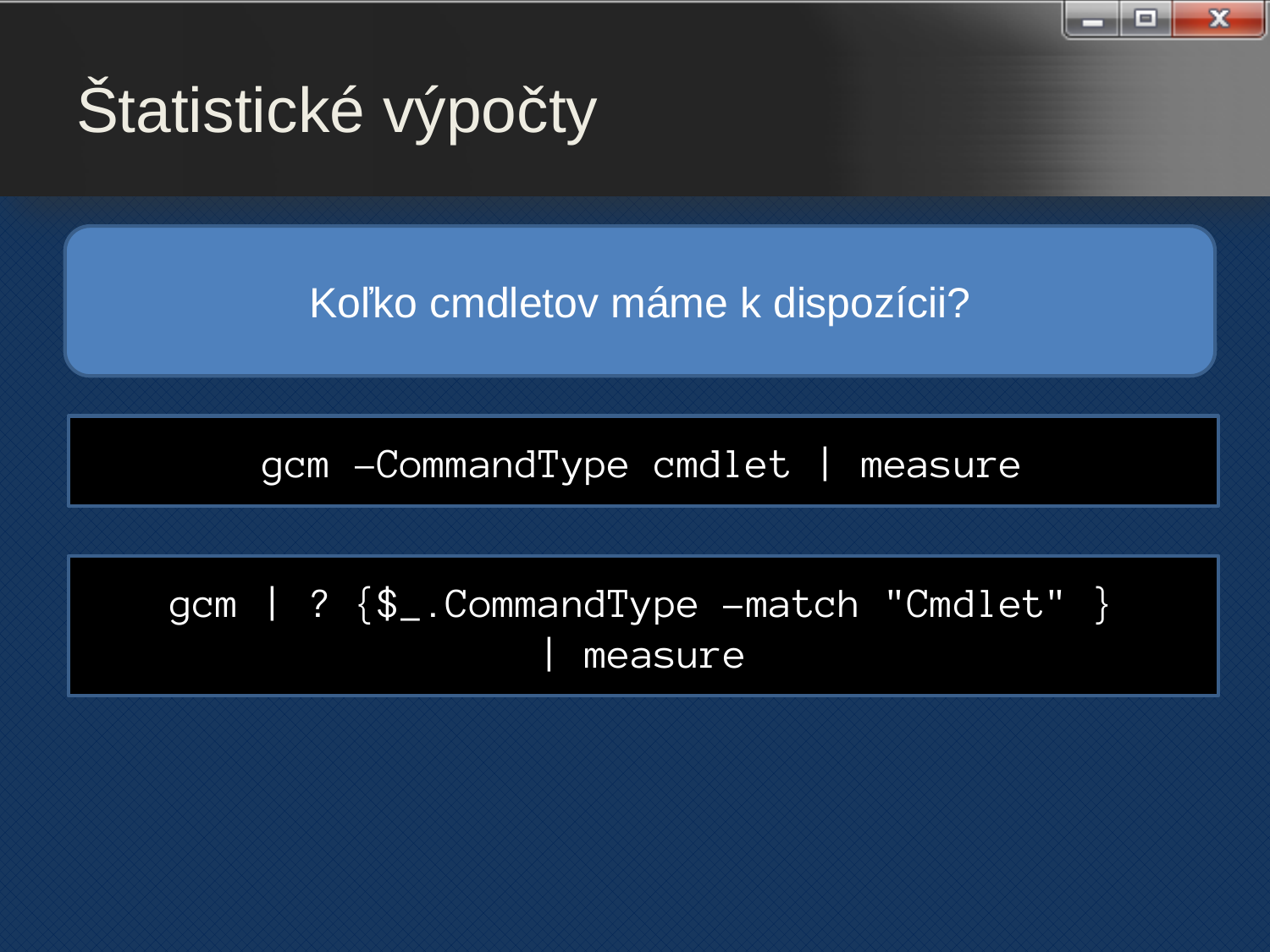

# Štatistické výpočty
Koľko cmdletov máme k dispozícii?
gcm –CommandType cmdlet | measure
 gcm | ? {$_.CommandType -match "Cmdlet" }
| measure